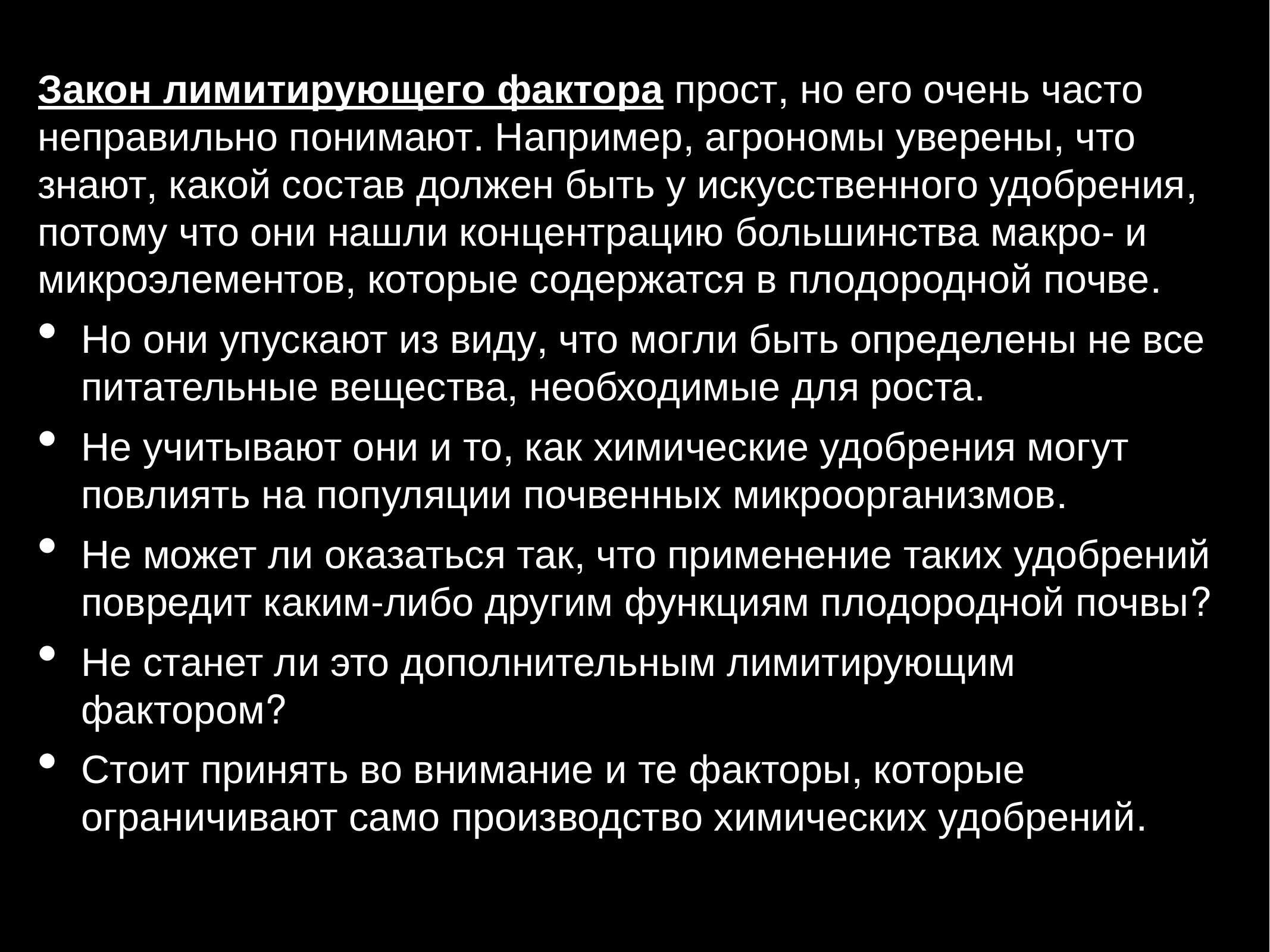

39
Закон лимитирующего фактора прост, но его очень часто неправильно понимают. Например, агрономы уверены, что знают, какой состав должен быть у искусственного удобрения, потому что они нашли концентрацию большинства макро- и микроэлементов, которые содержатся в плодородной почве.
Но они упускают из виду, что могли быть определены не все питательные вещества, необходимые для роста.
Не учитывают они и то, как химические удобрения могут повлиять на популяции почвенных микроорганизмов.
Не может ли оказаться так, что применение таких удобрений повредит каким-либо другим функциям плодородной почвы?
Не станет ли это дополнительным лимитирующим фактором?
Стоит принять во внимание и те факторы, которые ограничивают само производство химических удобрений.